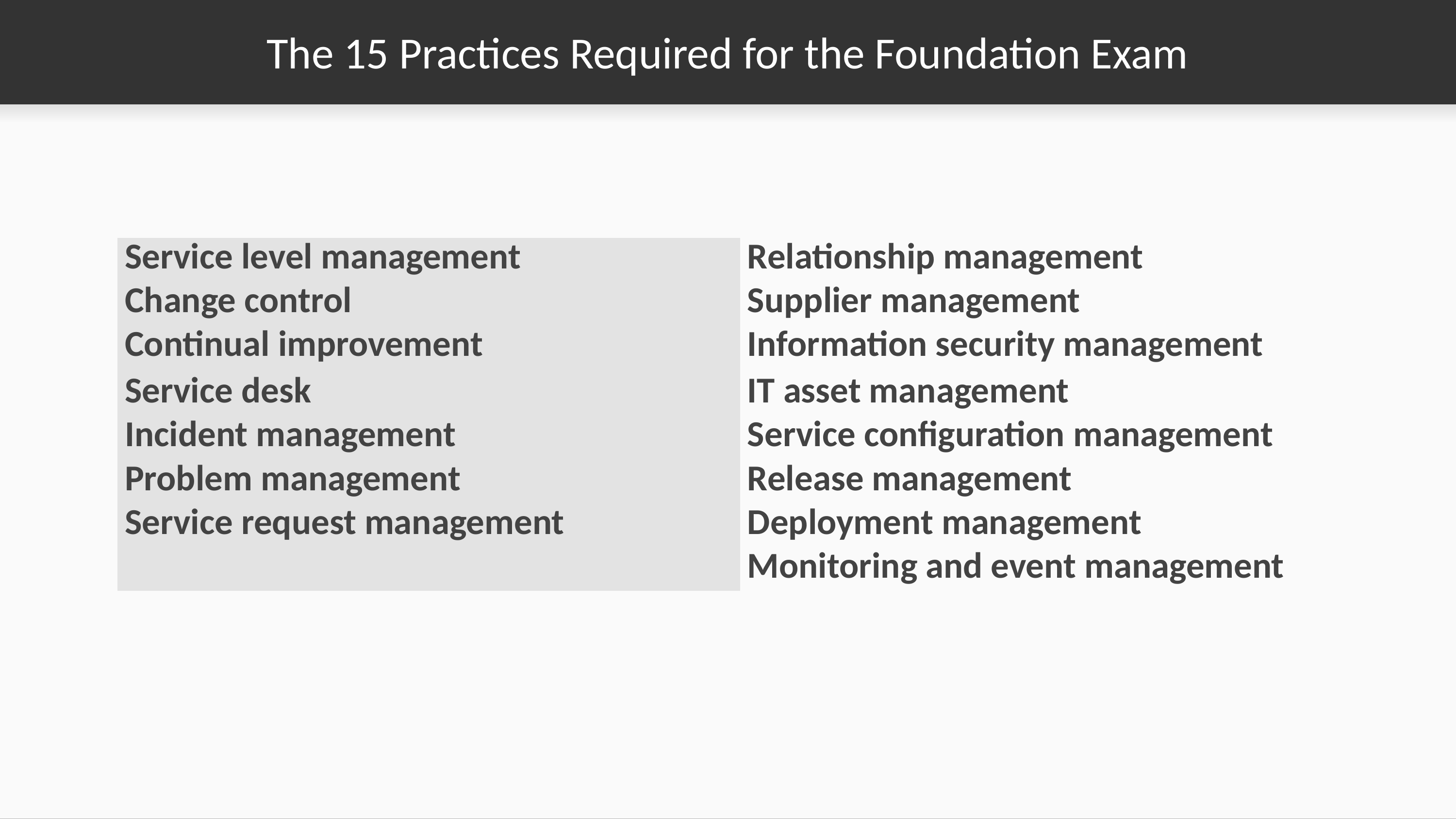

# The 15 Practices Required for the Foundation Exam
| Service level management | Relationship management |
| --- | --- |
| Change control | Supplier management |
| Continual improvement | Information security management |
| Service desk | IT asset management |
| Incident management | Service configuration management |
| Problem management | Release management |
| Service request management | Deployment management |
|  | Monitoring and event management |